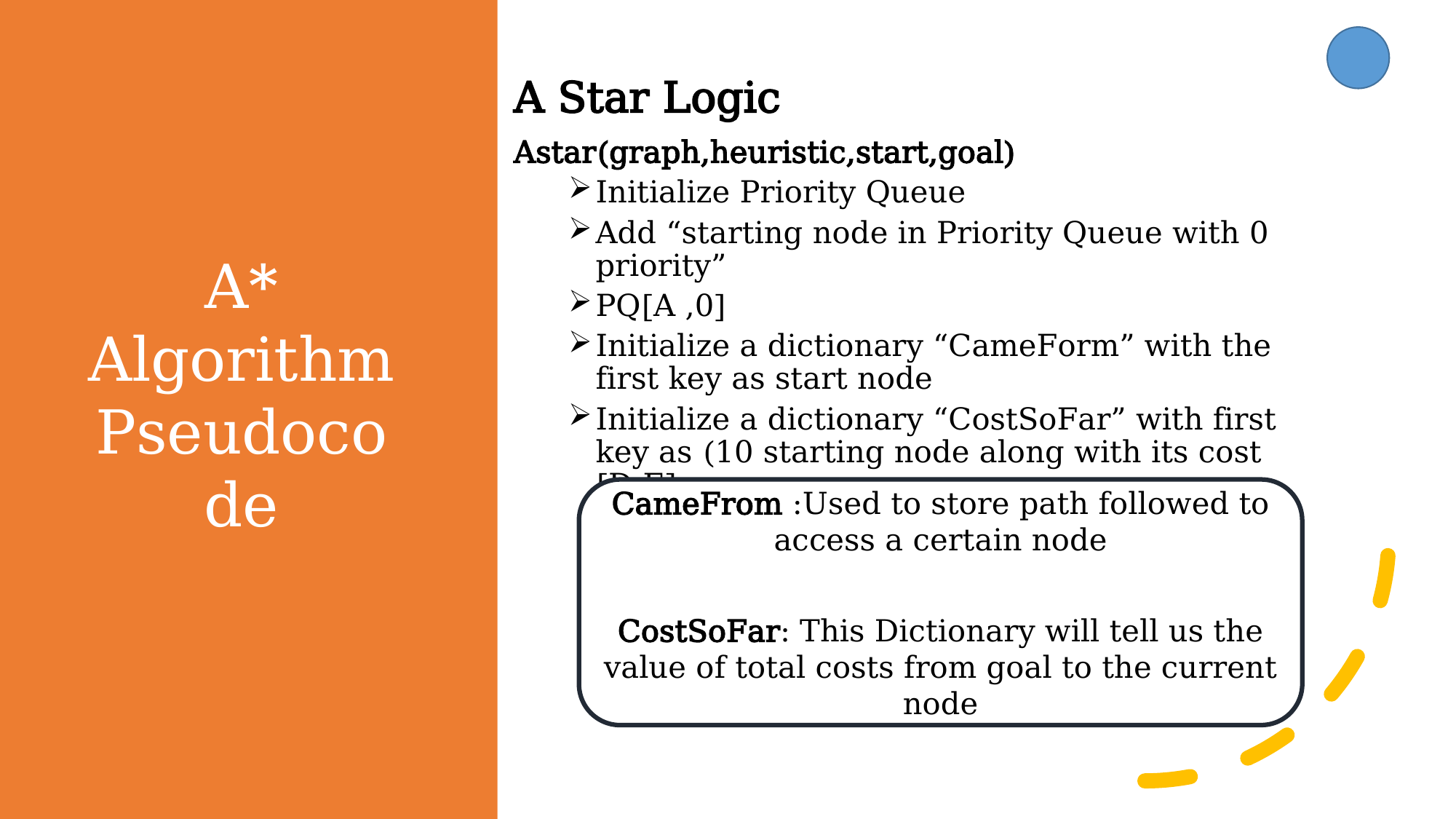

A Star Logic
Astar(graph,heuristic,start,goal)
Initialize Priority Queue
Add “starting node in Priority Queue with 0 priority”
PQ[A ,0]
Initialize a dictionary “CameForm” with the first key as start node
Initialize a dictionary “CostSoFar” with first key as (10 starting node along with its cost [D-E]

A* Algorithm Pseudocode

CameFrom :Used to store path followed to access a certain node

CostSoFar: This Dictionary will tell us the value of total costs from goal to the current node